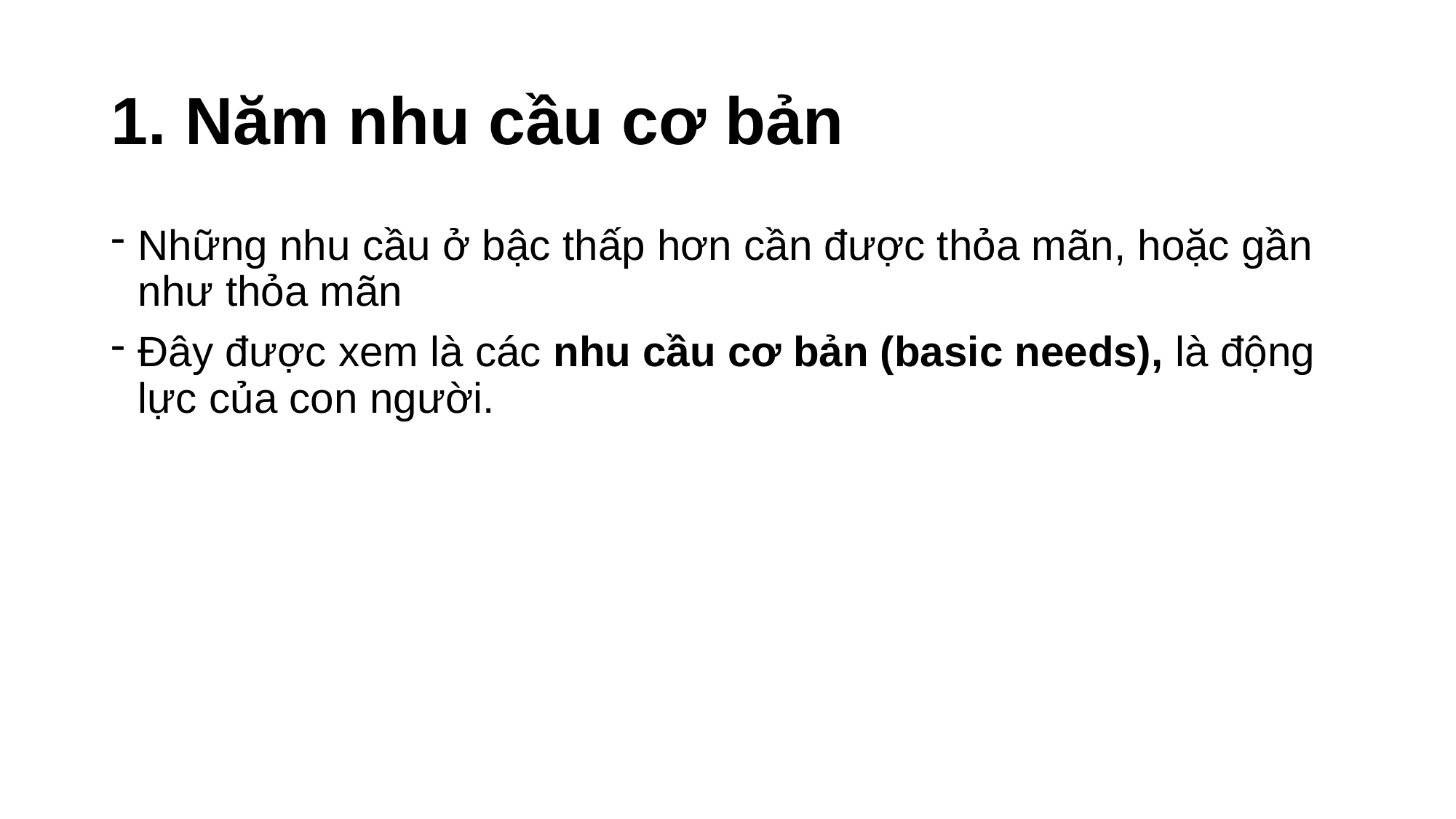

# 1. Năm nhu cầu cơ bản
Những nhu cầu ở bậc thấp hơn cần được thỏa mãn, hoặc gần như thỏa mãn
Đây được xem là các nhu cầu cơ bản (basic needs), là động lực của con người.